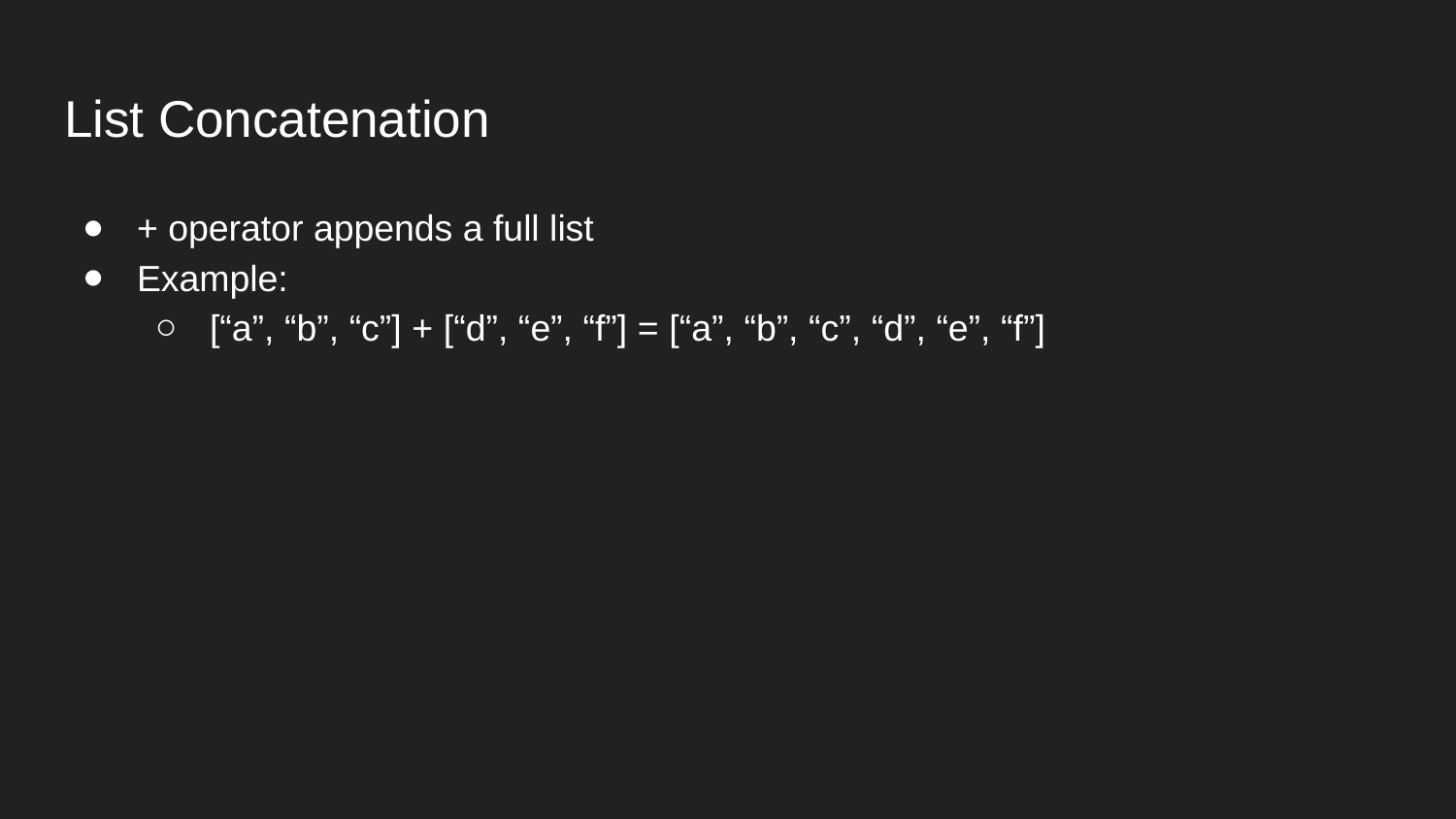

# List Concatenation
+ operator appends a full list
Example:
[“a”, “b”, “c”] + [“d”, “e”, “f”] = [“a”, “b”, “c”, “d”, “e”, “f”]